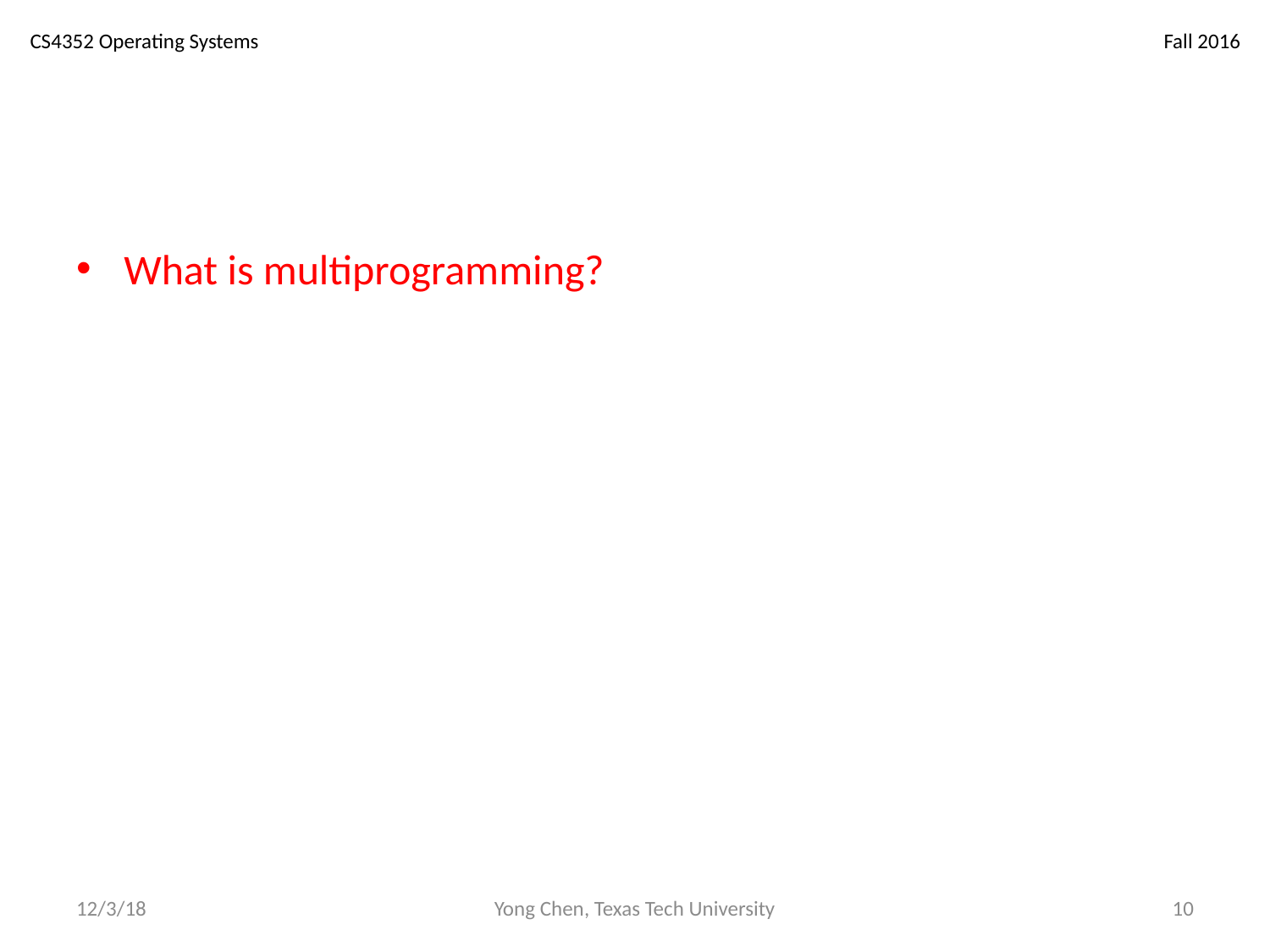

What is multiprogramming?
12/3/18
Yong Chen, Texas Tech University
10